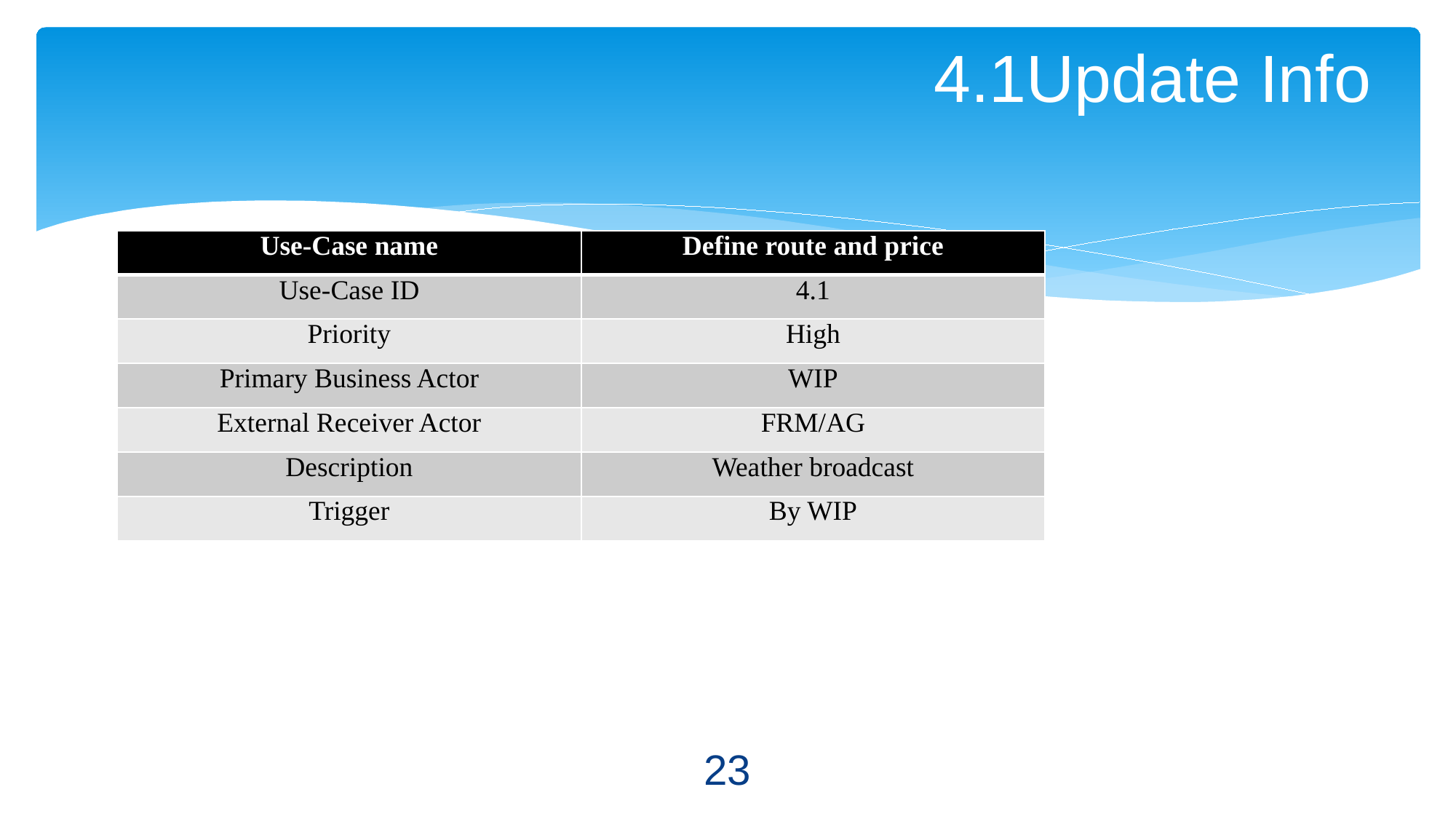

# 4.1Update Info
| Use-Case name | Define route and price |
| --- | --- |
| Use-Case ID | 4.1 |
| Priority | High |
| Primary Business Actor | WIP |
| External Receiver Actor | FRM/AG |
| Description | Weather broadcast |
| Trigger | By WIP |
23